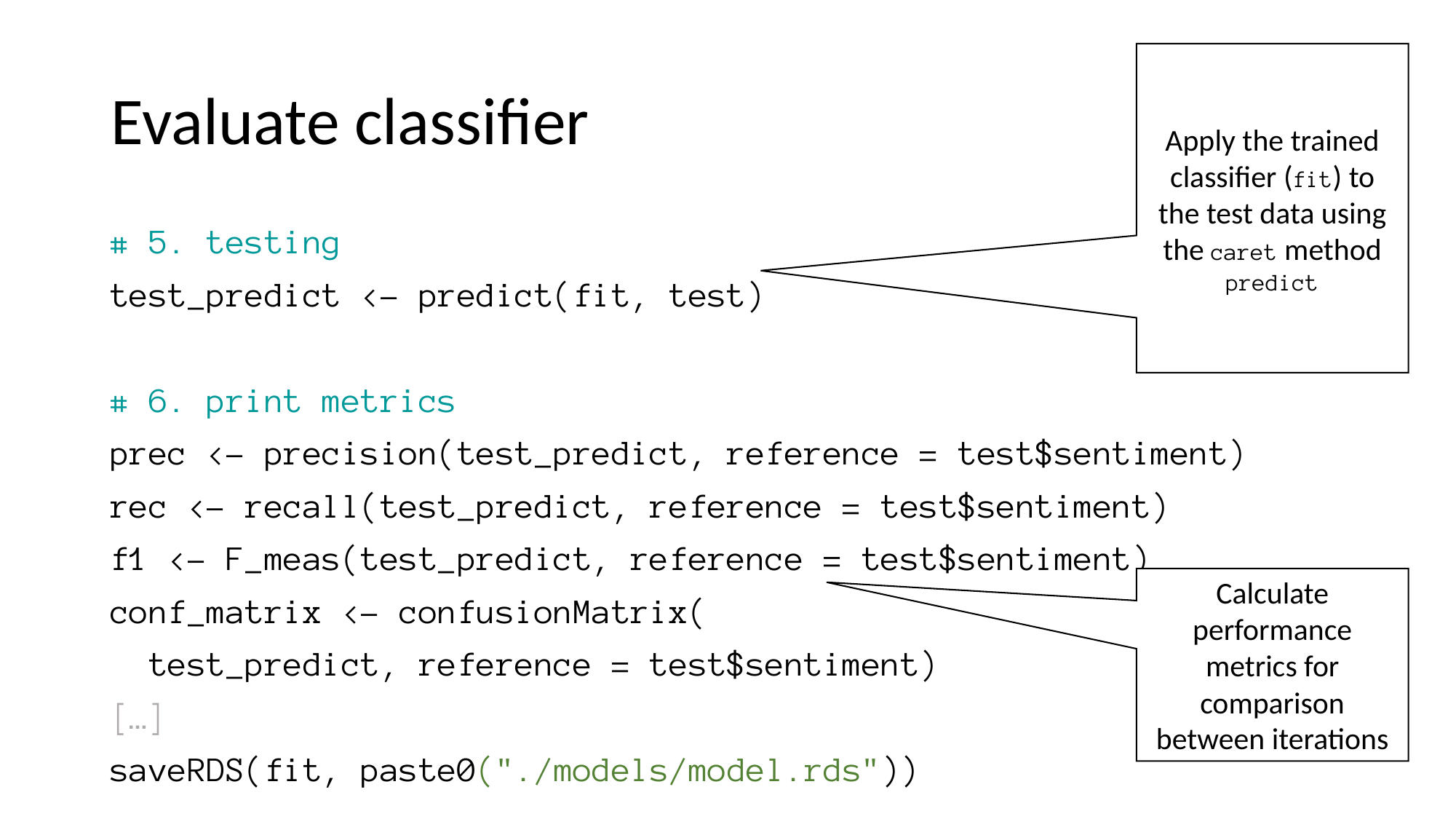

# Evaluate classifier
Apply the trained classifier (fit) to the test data using the caret method predict
# 5. testing
test_predict <- predict(fit, test)

# 6. print metrics
prec <- precision(test_predict, reference = test$sentiment)
rec <- recall(test_predict, reference = test$sentiment)
f1 <- F_meas(test_predict, reference = test$sentiment)
conf_matrix <- confusionMatrix(
  test_predict, reference = test$sentiment)
[…]
saveRDS(fit, paste0("./models/model.rds"))
Calculate performance metrics for comparison between iterations